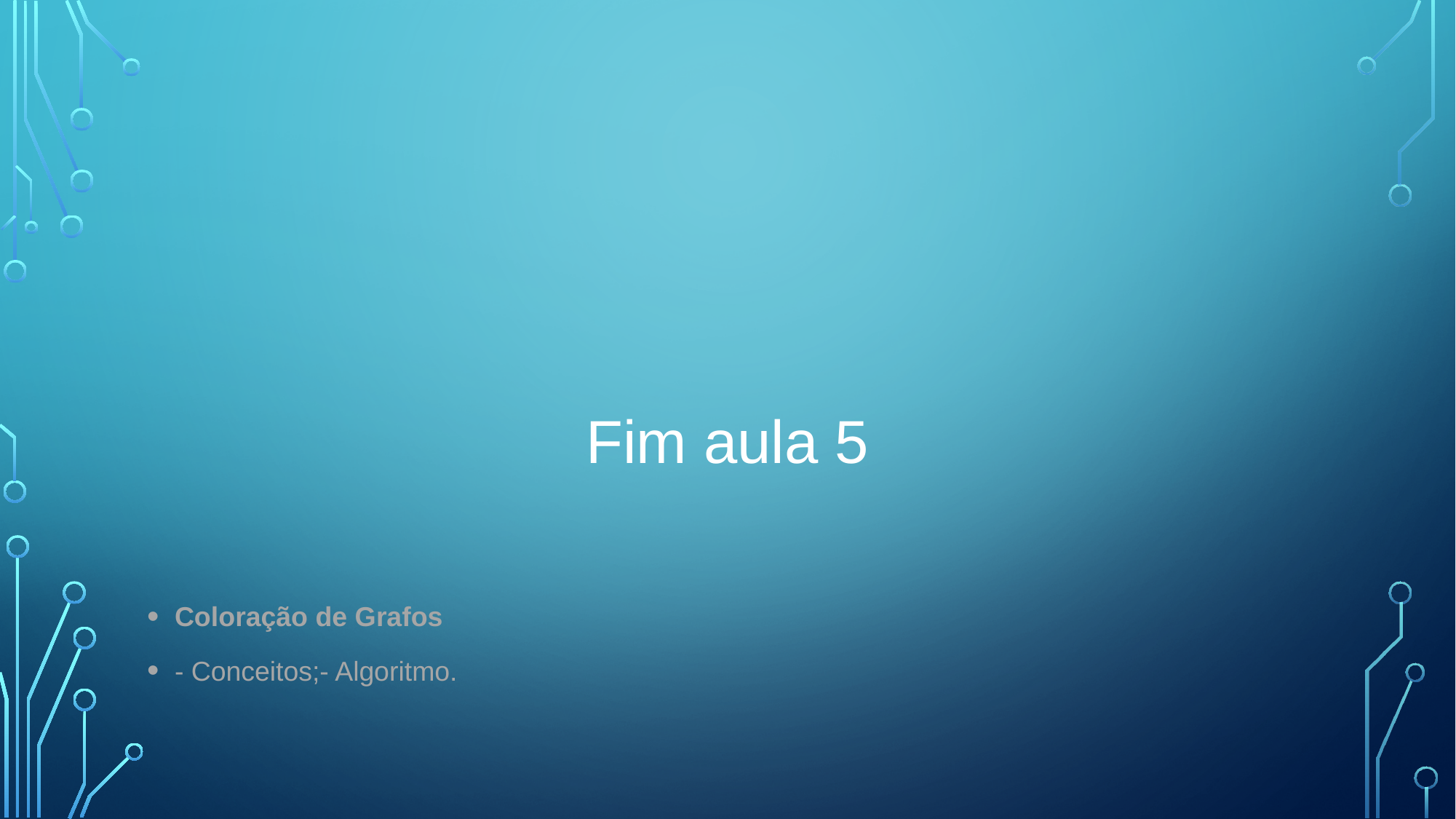

Fim aula 5

Coloração de Grafos
- Conceitos;- Algoritmo.